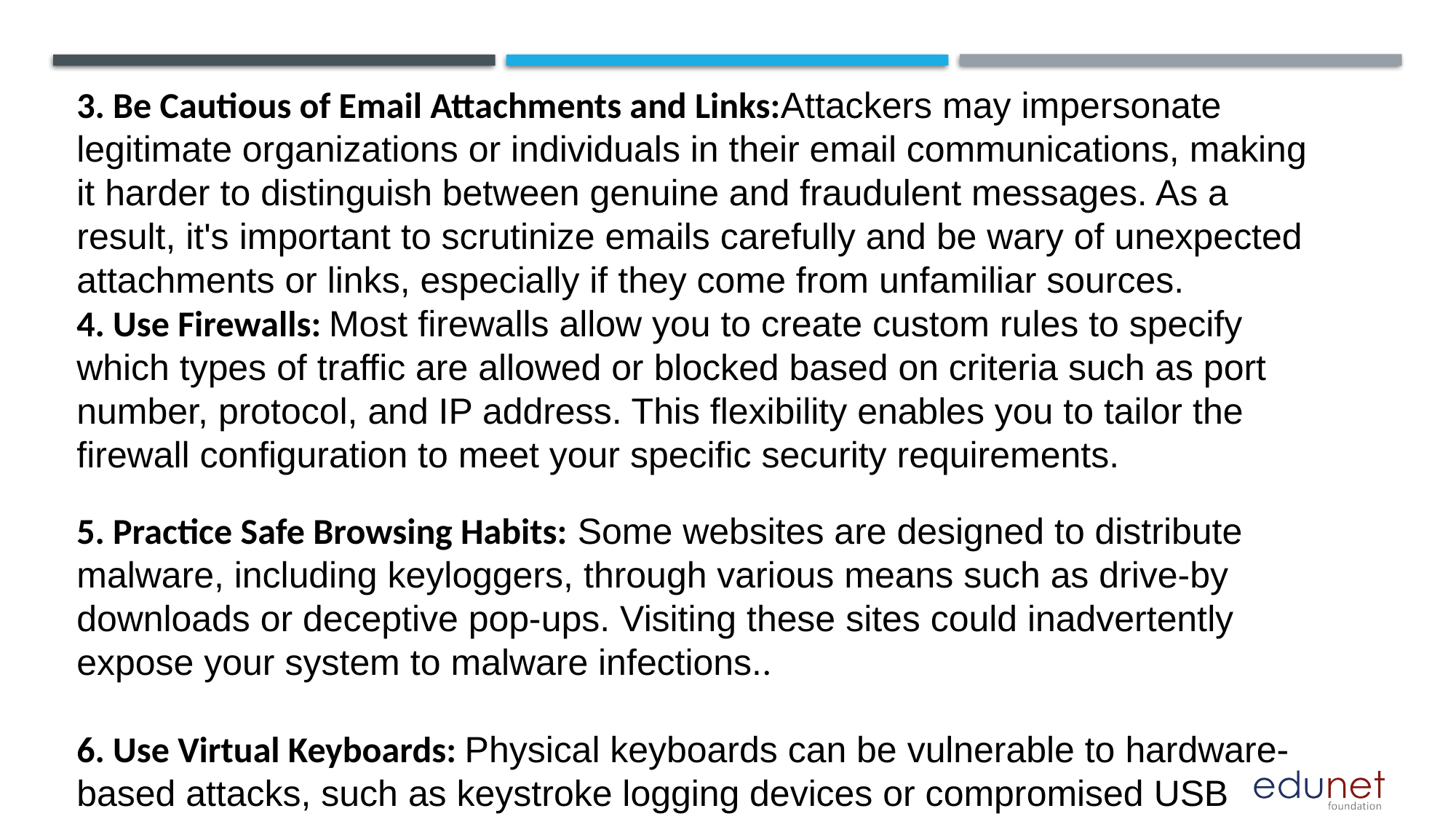

3. Be Cautious of Email Attachments and Links:Attackers may impersonate legitimate organizations or individuals in their email communications, making it harder to distinguish between genuine and fraudulent messages. As a result, it's important to scrutinize emails carefully and be wary of unexpected attachments or links, especially if they come from unfamiliar sources.
4. Use Firewalls: Most firewalls allow you to create custom rules to specify which types of traffic are allowed or blocked based on criteria such as port number, protocol, and IP address. This flexibility enables you to tailor the firewall configuration to meet your specific security requirements.

5. Practice Safe Browsing Habits: Some websites are designed to distribute malware, including keyloggers, through various means such as drive-by downloads or deceptive pop-ups. Visiting these sites could inadvertently expose your system to malware infections..

6. Use Virtual Keyboards: Physical keyboards can be vulnerable to hardware-based attacks, such as keystroke logging devices or compromised USB ports.